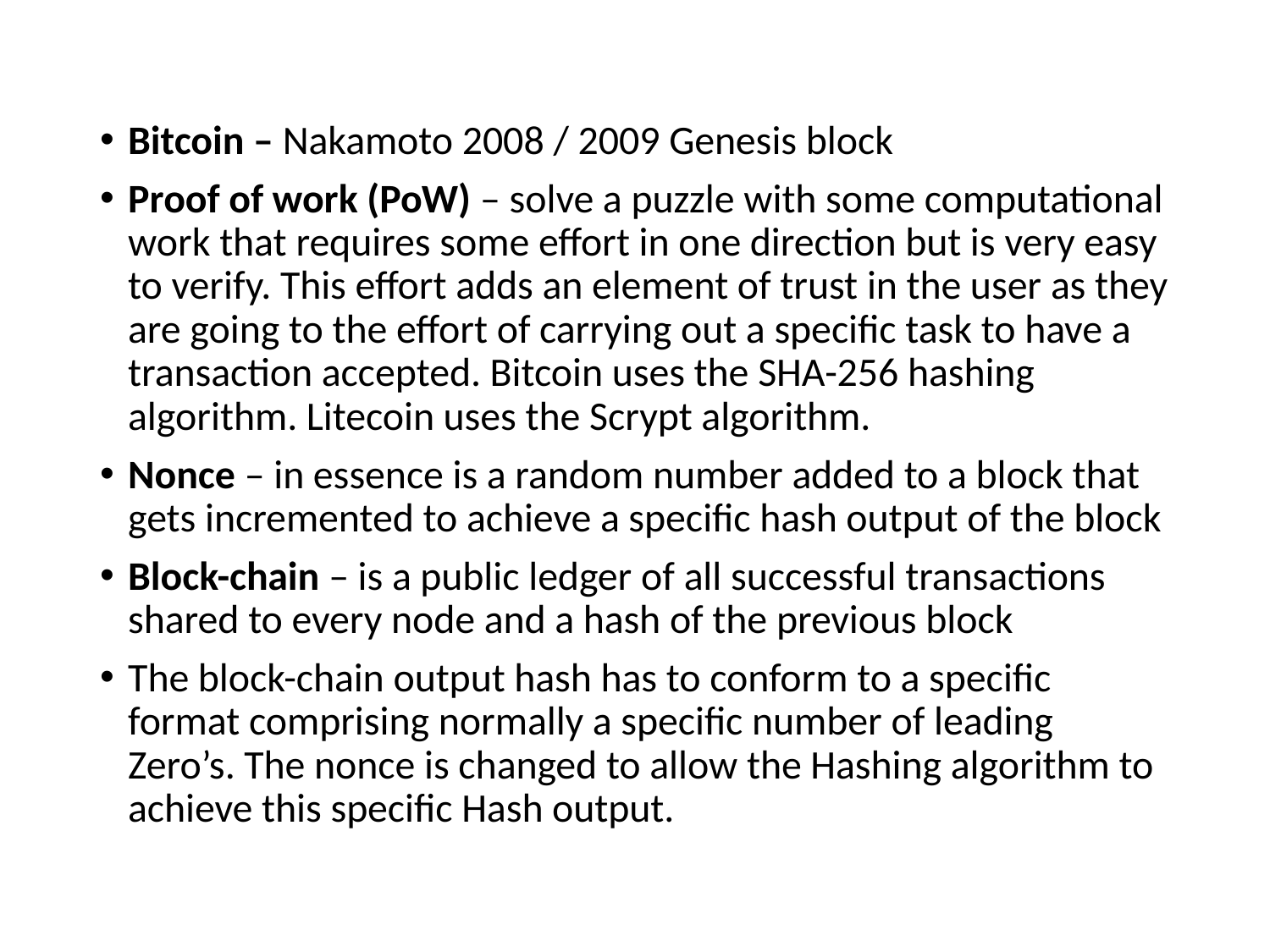

Bitcoin – Nakamoto 2008 / 2009 Genesis block
Proof of work (PoW) – solve a puzzle with some computational work that requires some effort in one direction but is very easy to verify. This effort adds an element of trust in the user as they are going to the effort of carrying out a specific task to have a transaction accepted. Bitcoin uses the SHA-256 hashing algorithm. Litecoin uses the Scrypt algorithm.
Nonce – in essence is a random number added to a block that gets incremented to achieve a specific hash output of the block
Block-chain – is a public ledger of all successful transactions shared to every node and a hash of the previous block
The block-chain output hash has to conform to a specific format comprising normally a specific number of leading Zero’s. The nonce is changed to allow the Hashing algorithm to achieve this specific Hash output.